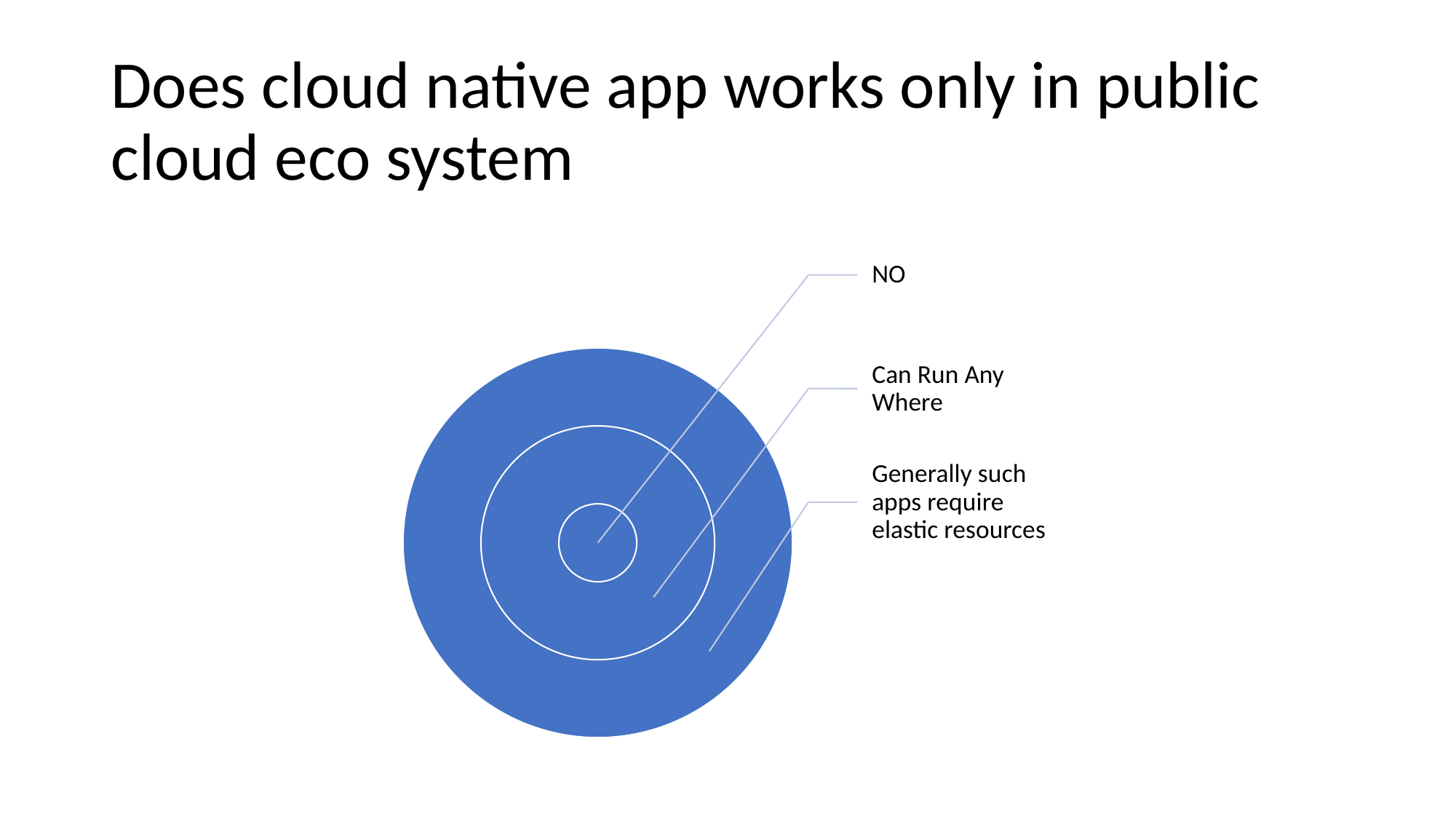

# Does cloud native app works only in public cloud eco system
NO
Can Run Any Where
Generally such apps require elastic resources